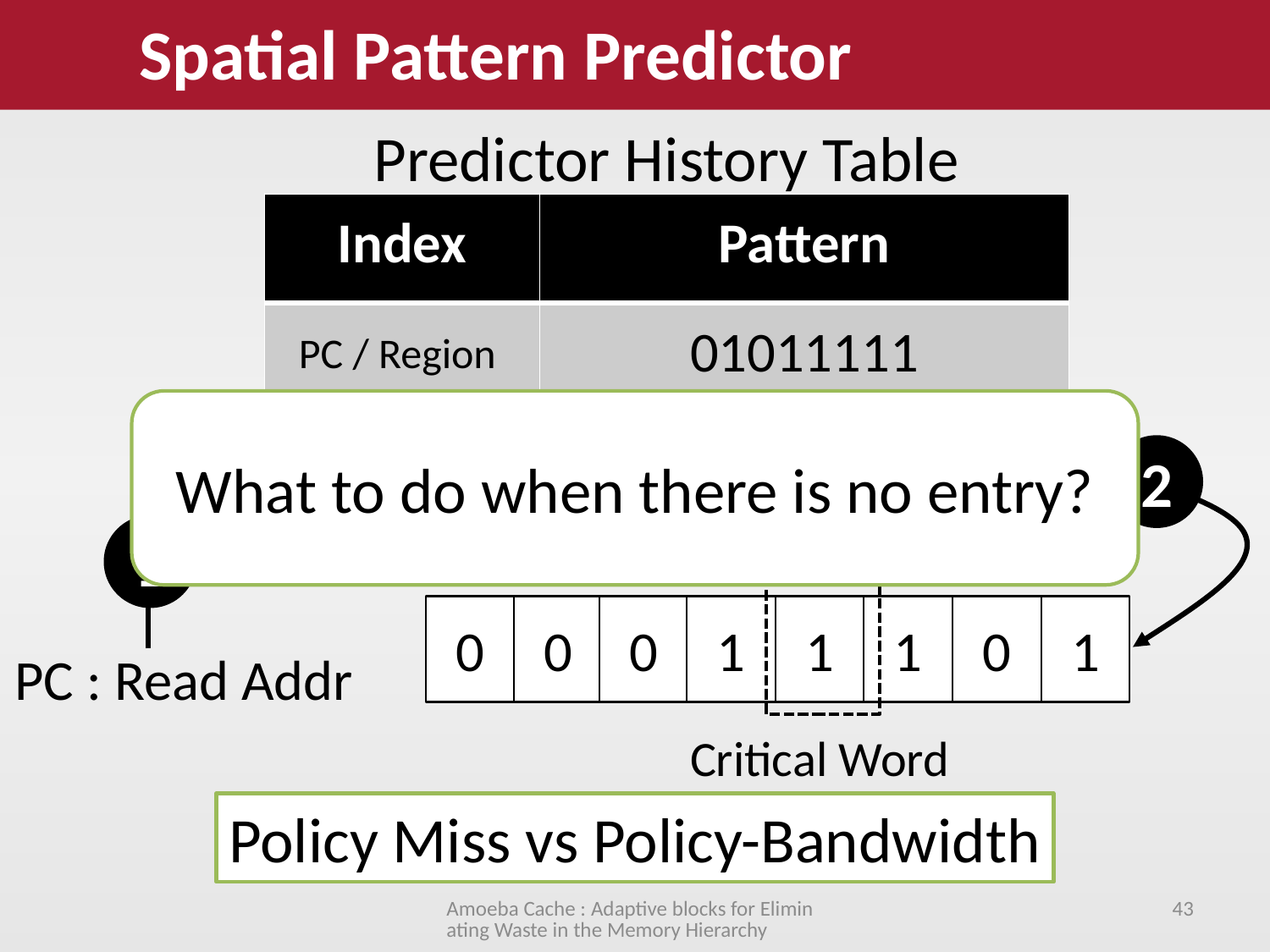

Spatial Pattern Predictor
Predictor History Table
| Index | Pattern |
| --- | --- |
| PC / Region | 01011111 |
| PC / Region | 00011101 |
What to do when there is no entry?
2

1

1
1
1
0
0
0
1
0
PC : Read Addr
Critical Word
Policy Miss vs Policy-Bandwidth
Amoeba Cache : Adaptive blocks for Eliminating Waste in the Memory Hierarchy
43